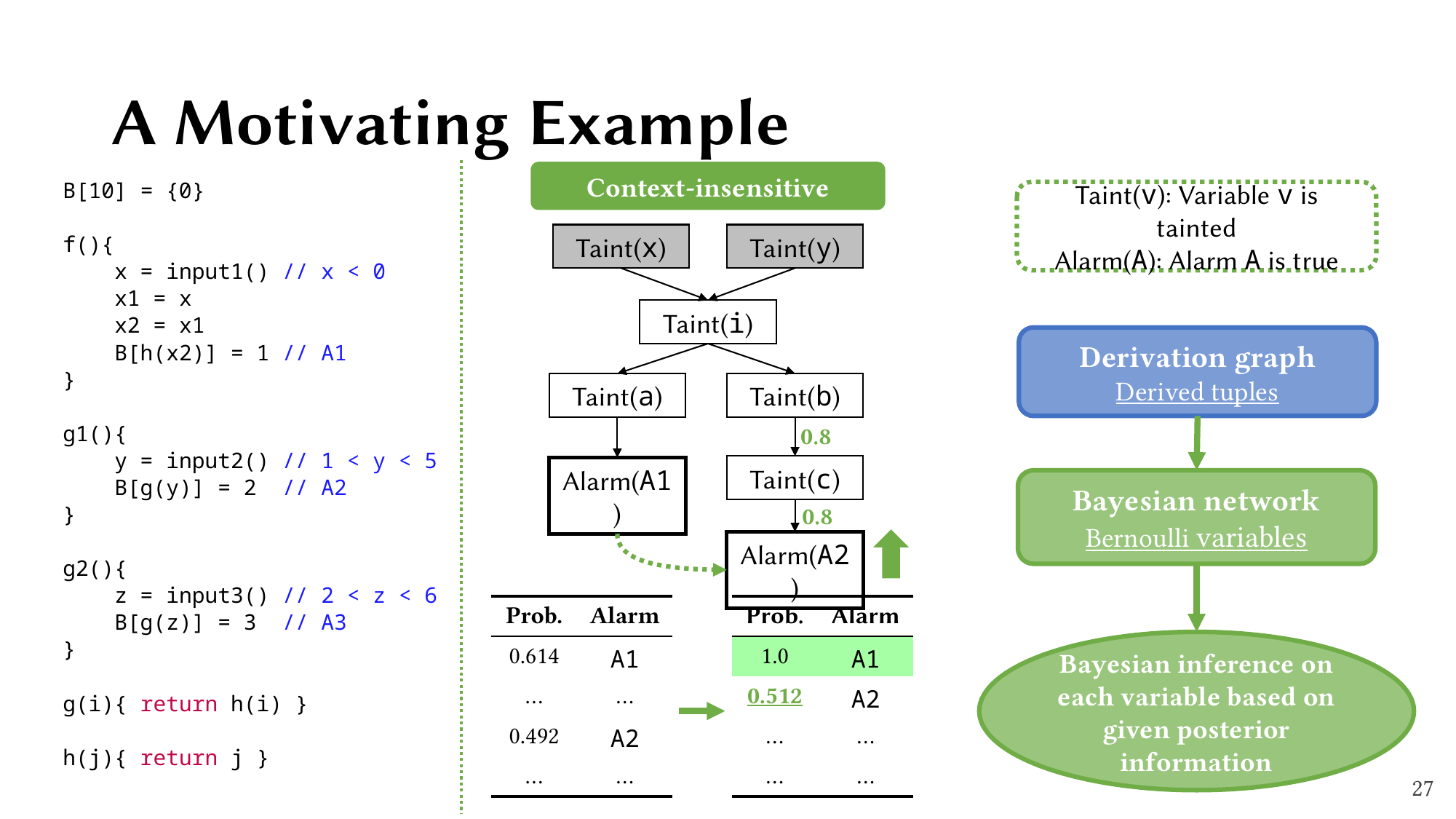

# A Motivating Example
Context-insensitive
B[10] = {0}

f(){
    x = input1() // x < 0
    x1 = x
    x2 = x1
    B[h(x2)] = 1 // A1
}

g1(){
    y = input2() // 1 < y < 5
    B[g(y)] = 2  // A2
}

g2(){
    z = input3() // 2 < z < 6
    B[g(z)] = 3  // A3
}

g(i){ return h(i) }

h(j){ return j }
Taint(v): Variable v is tainted
Alarm(A): Alarm A is true
Taint(x)
Taint(y)
Taint(i)
Derivation graph
Derived tuples
Taint(b)
Taint(a)
0.8
Taint(c)
Alarm(A1)
Bayesian network
Bernoulli variables
0.8

Alarm(A2)
| Prob. | Alarm |
| --- | --- |
| 0.614 | A1 |
| … | … |
| 0.492 | A2 |
| … | … |
| Prob. | Alarm |
| --- | --- |
| 1.0 | A1 |
| 0.512 | A2 |
| … | … |
| … | … |
Bayesian inference on each variable based on given posterior information
27